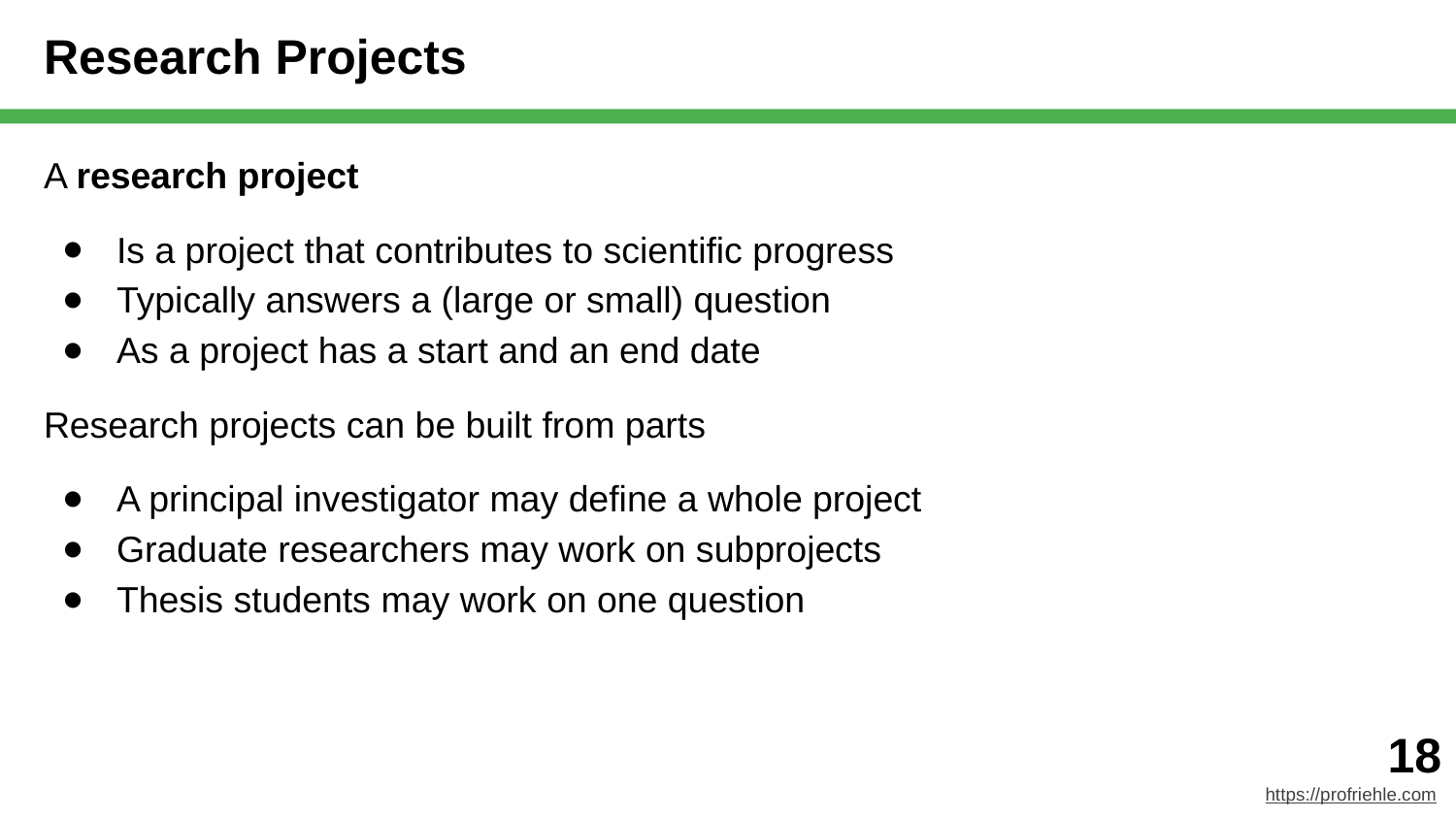

# Research Projects
A research project
Is a project that contributes to scientific progress
Typically answers a (large or small) question
As a project has a start and an end date
Research projects can be built from parts
A principal investigator may define a whole project
Graduate researchers may work on subprojects
Thesis students may work on one question
18
https://profriehle.com